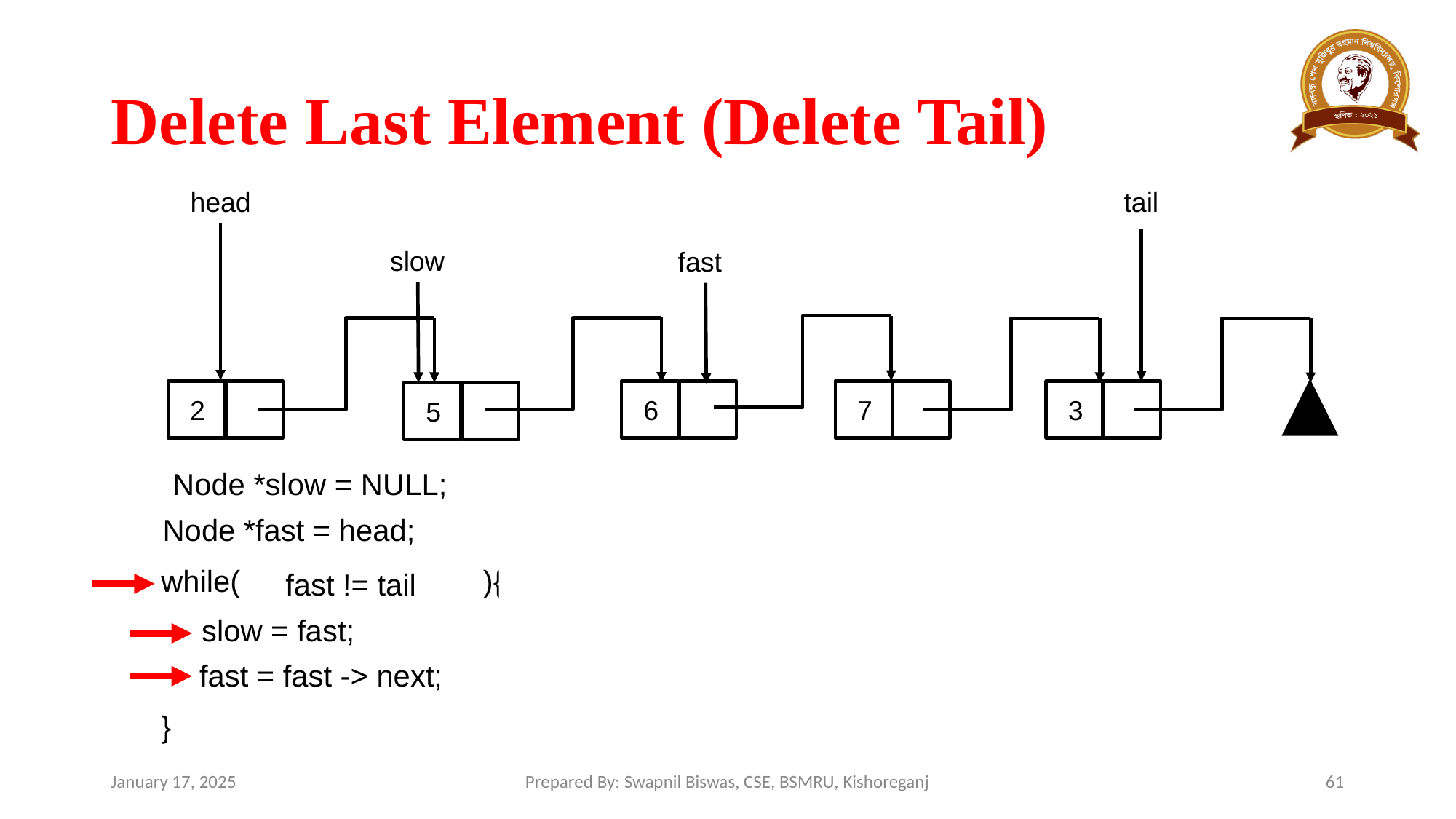

# Delete Last Element (Delete Tail)
head
tail
slow
fast

7

3

2
6
5
Node *slow = NULL;
Node *fast = head;

true
while(                             ){

}
fast != tail
slow = fast;
fast = fast -> next;
January 17, 2025
Prepared By: Swapnil Biswas, CSE, BSMRU, Kishoreganj
61